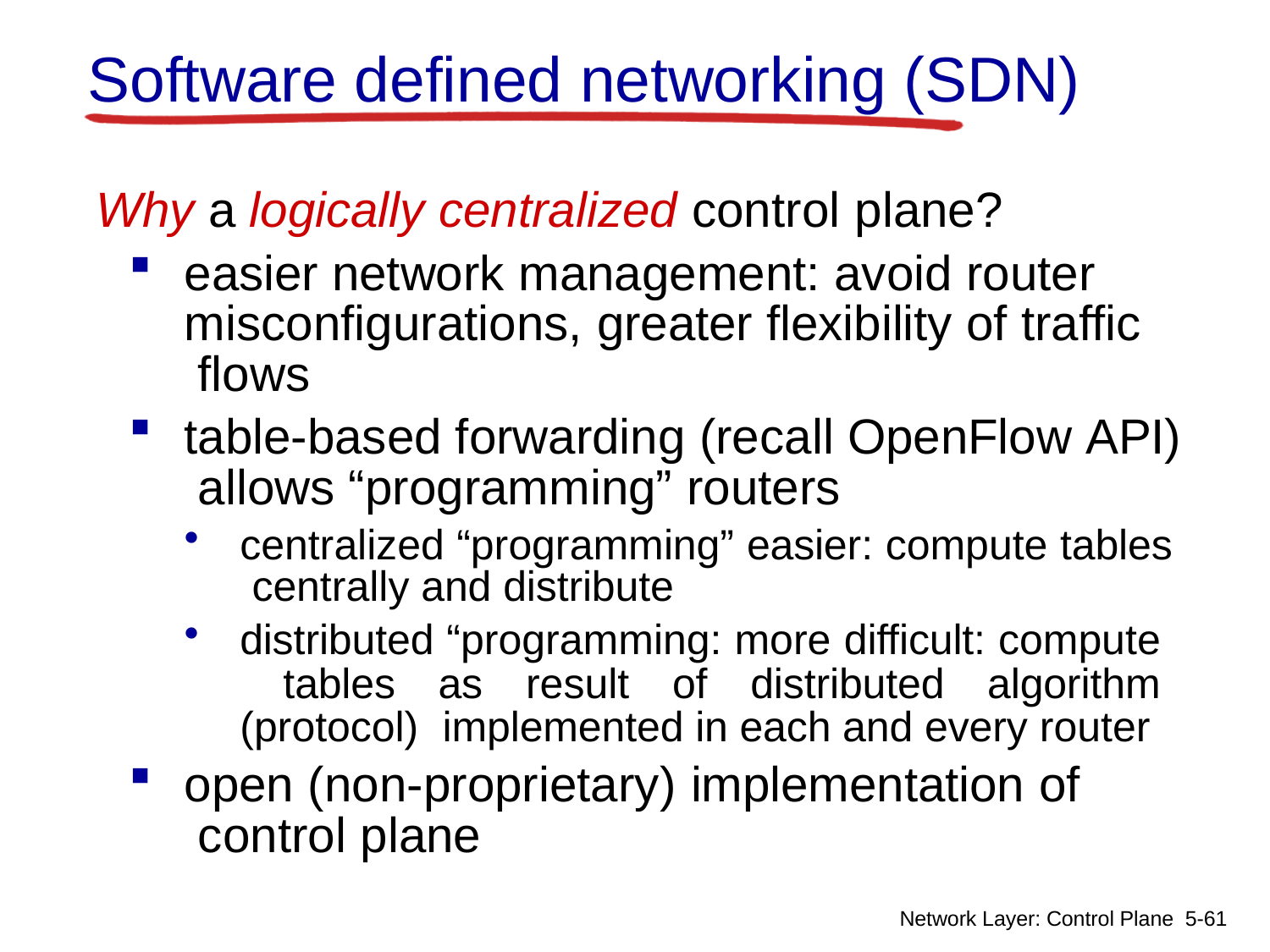

# Software defined networking (SDN)

Why a logically centralized control plane?
easier network management: avoid router  misconfigurations, greater flexibility of traffic  flows
table-based forwarding (recall OpenFlow API)  allows “programming” routers
centralized “programming” easier: compute tables  centrally and distribute
distributed “programming: more difficult: compute  tables as result of distributed algorithm (protocol)  implemented in each and every router
open (non-proprietary) implementation of  control plane
Network Layer: Control Plane 5-61